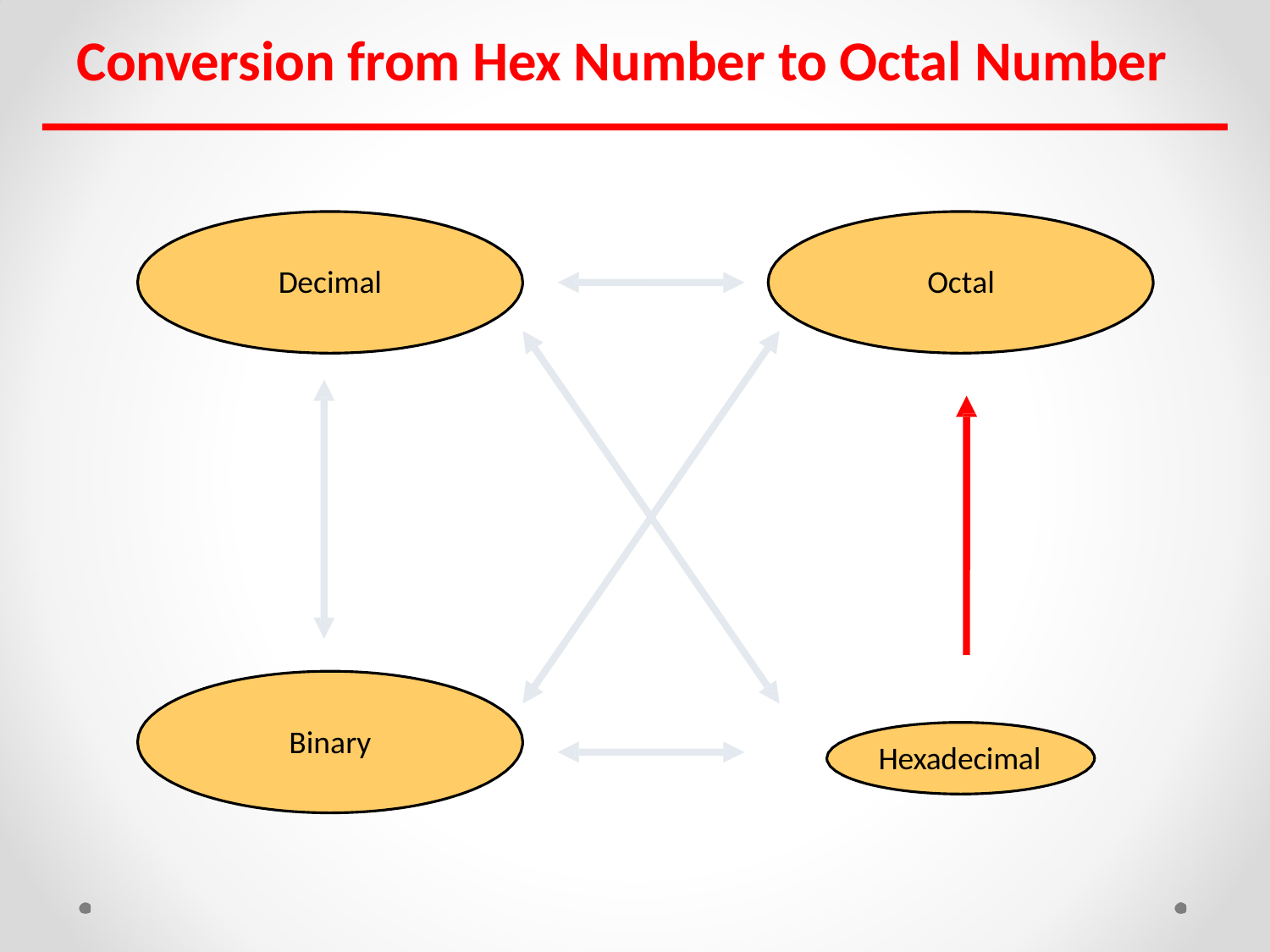

# Conversion from Hex Number to Octal Number

Decimal
Octal

Binary

Hexadecimal